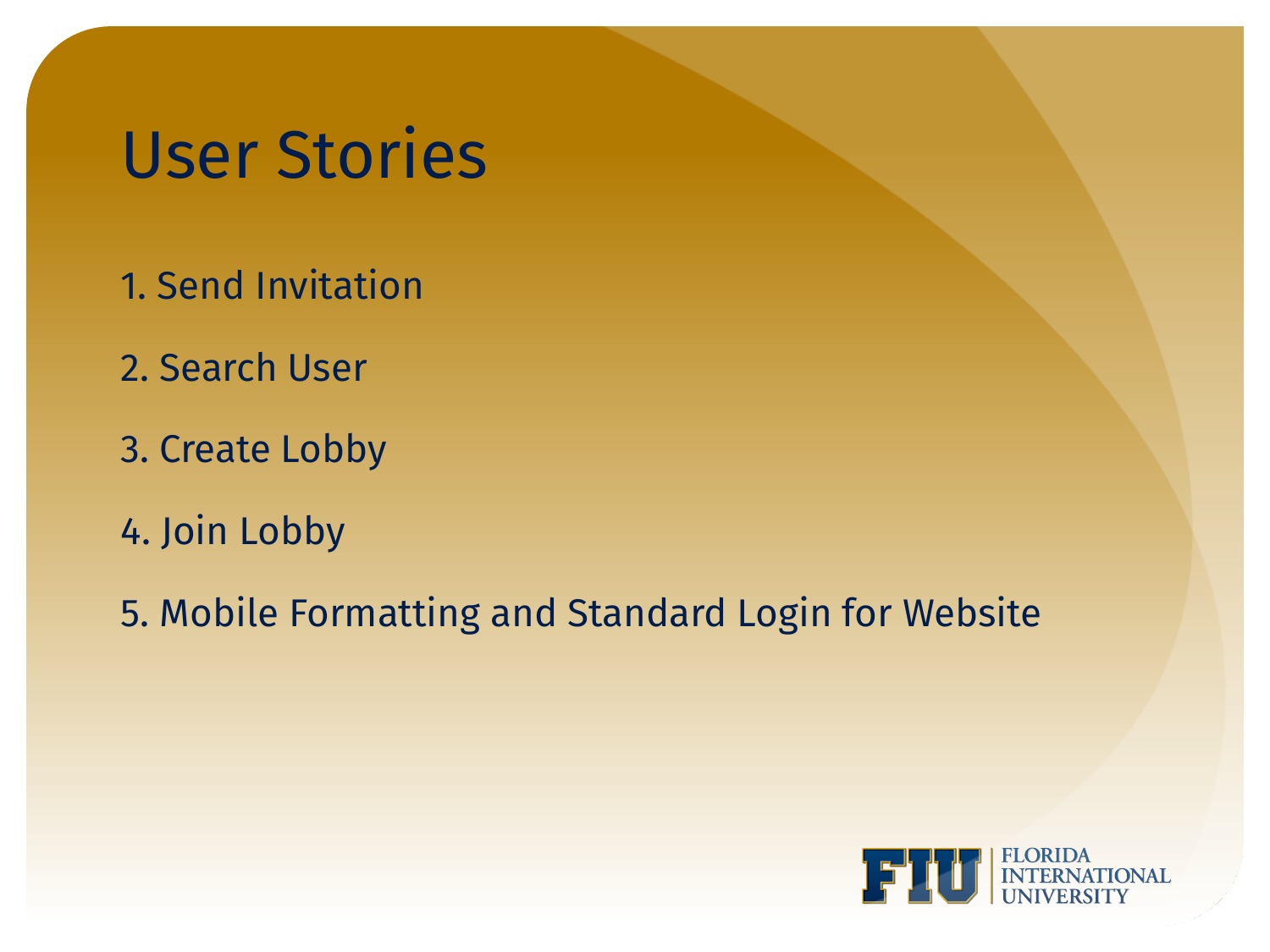

# User Stories
1. Send Invitation
2. Search User
3. Create Lobby
4. Join Lobby
5. Mobile Formatting and Standard Login for Website